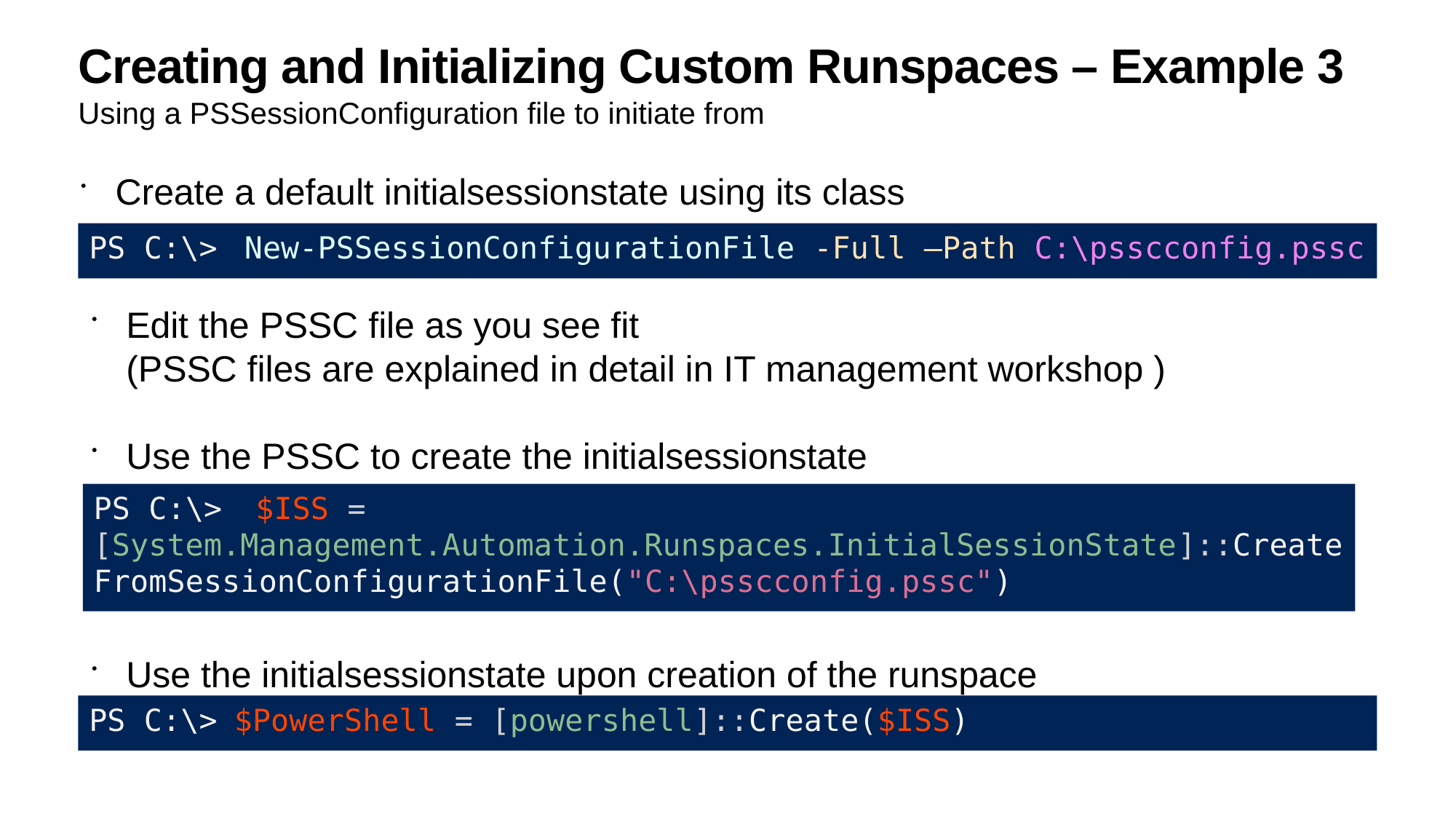

# Creating and Initializing Custom Runspaces – Example 3
Using a PSSessionConfiguration file to initiate from
Create a default initialsessionstate using its class

PS C:\>  New-PSSessionConfigurationFile -Full –Path C:\psscconfig.pssc

Edit the PSSC file as you see fit
(PSSC files are explained in detail in IT management workshop )

Use the PSSC to create the initialsessionstate

Use the initialsessionstate upon creation of the runspace
PS C:\>    $ISS =           [System.Management.Automation.Runspaces.InitialSessionState]::CreateFromSessionConfigurationFile("C:\psscconfig.pssc")
PS C:\>  $PowerShell = [powershell]::Create($ISS)